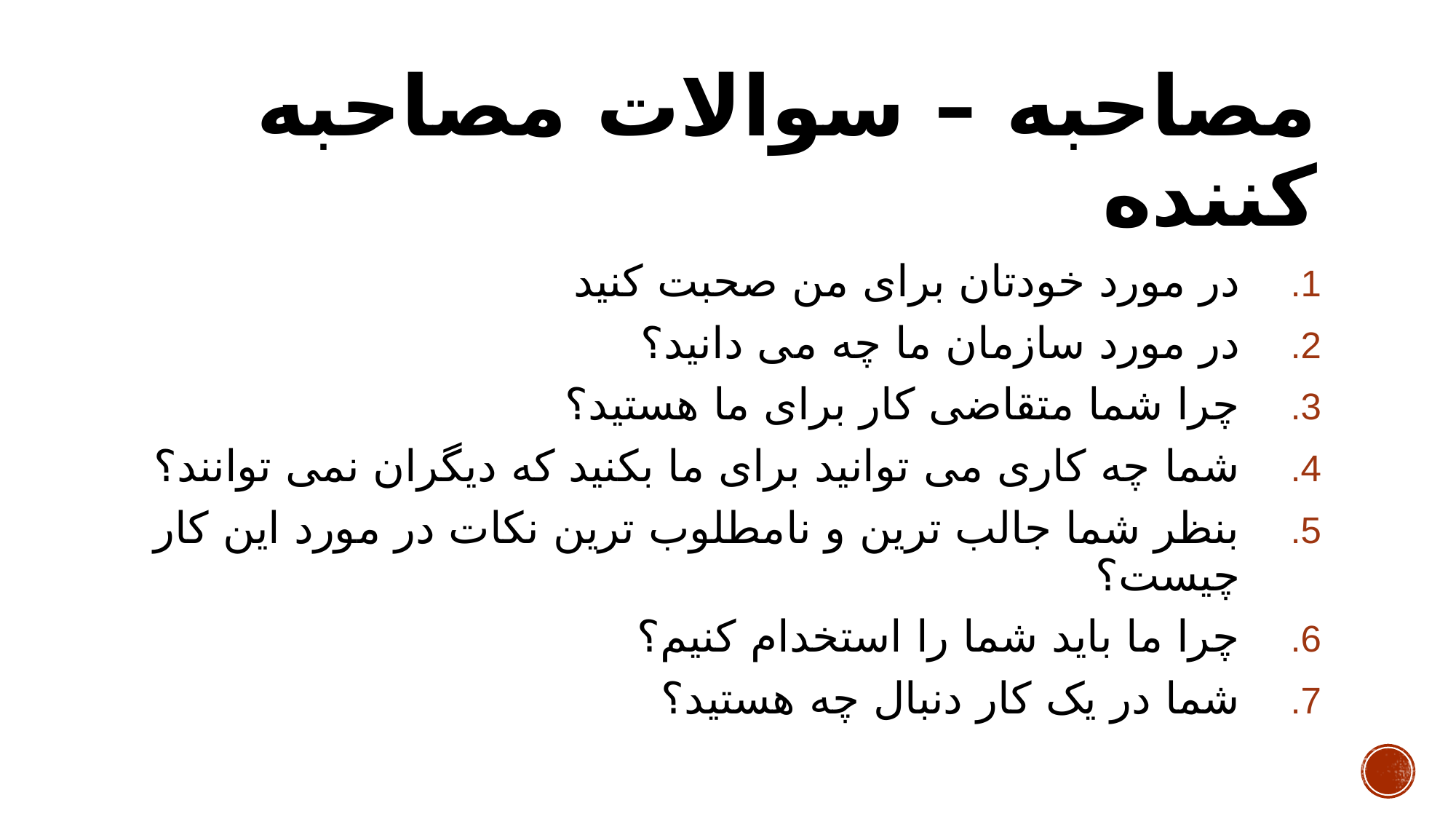

# مصاحبه – سوالات مصاحبه کننده
در مورد خودتان برای من صحبت کنید
در مورد سازمان ما چه می دانید؟
چرا شما متقاضی کار برای ما هستید؟
شما چه کاری می توانید برای ما بکنید که دیگران نمی توانند؟
بنظر شما جالب ترین و نامطلوب ترین نکات در مورد این کار چیست؟
چرا ما باید شما را استخدام کنیم؟
شما در یک کار دنبال چه هستید؟